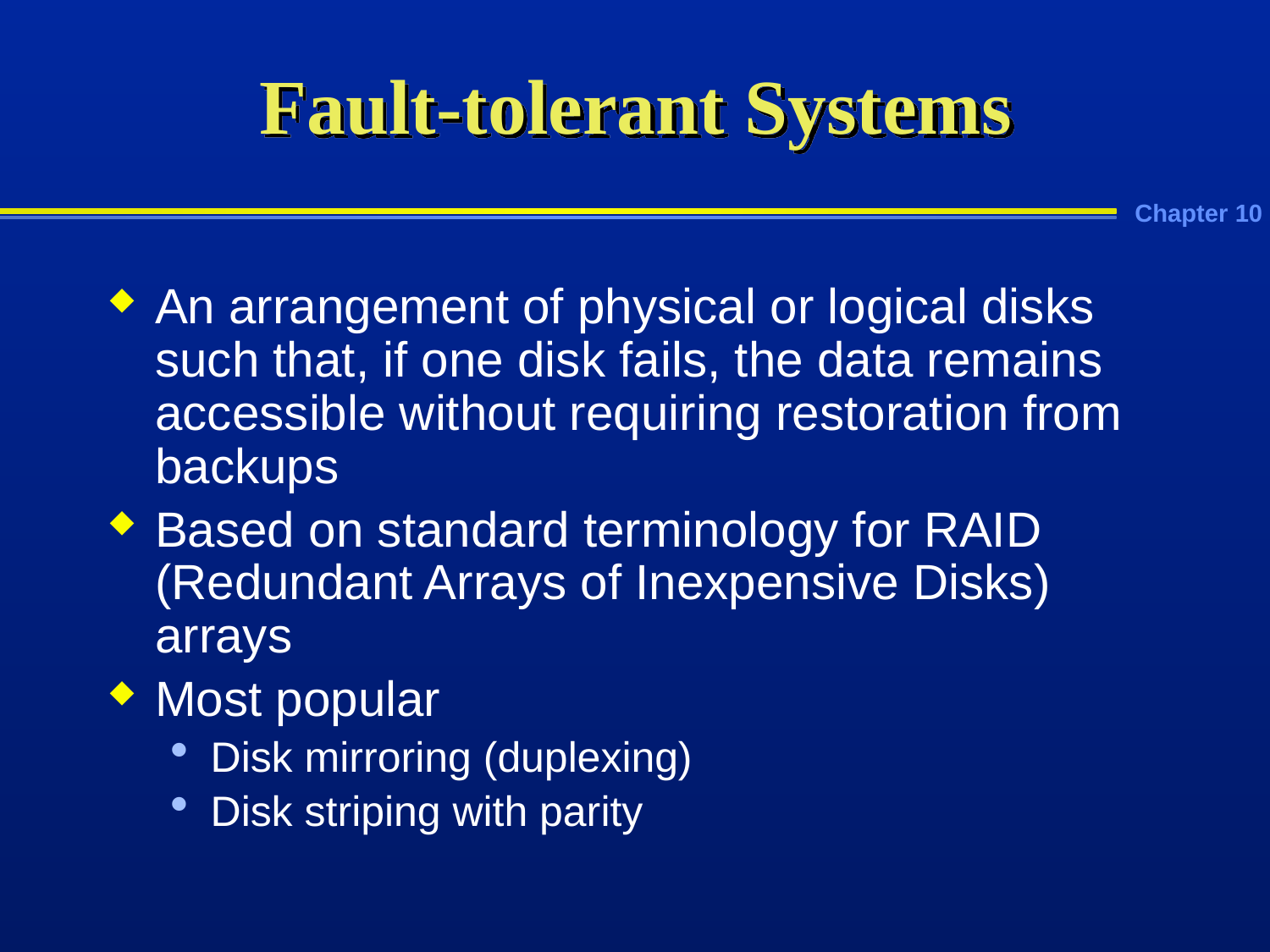

# Fault-tolerant Systems
An arrangement of physical or logical disks such that, if one disk fails, the data remains accessible without requiring restoration from backups
Based on standard terminology for RAID (Redundant Arrays of Inexpensive Disks) arrays
Most popular
Disk mirroring (duplexing)
Disk striping with parity